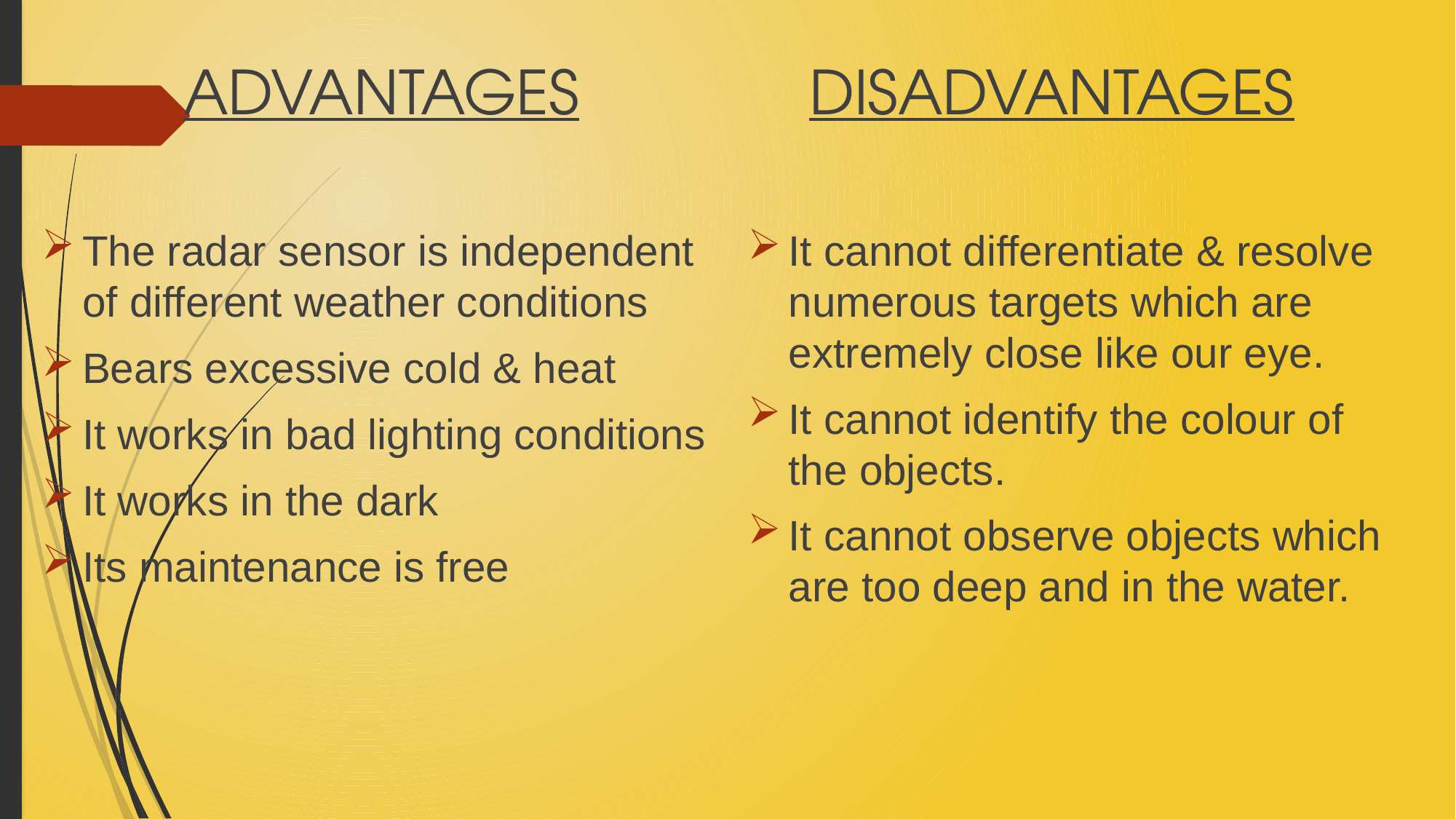

ADVANTAGES
DISADVANTAGES
The radar sensor is independent of different weather conditions
Bears excessive cold & heat
It works in bad lighting conditions
It works in the dark
Its maintenance is free

It cannot differentiate & resolve numerous targets which are extremely close like our eye.
It cannot identify the colour of the objects.
It cannot observe objects which are too deep and in the water.